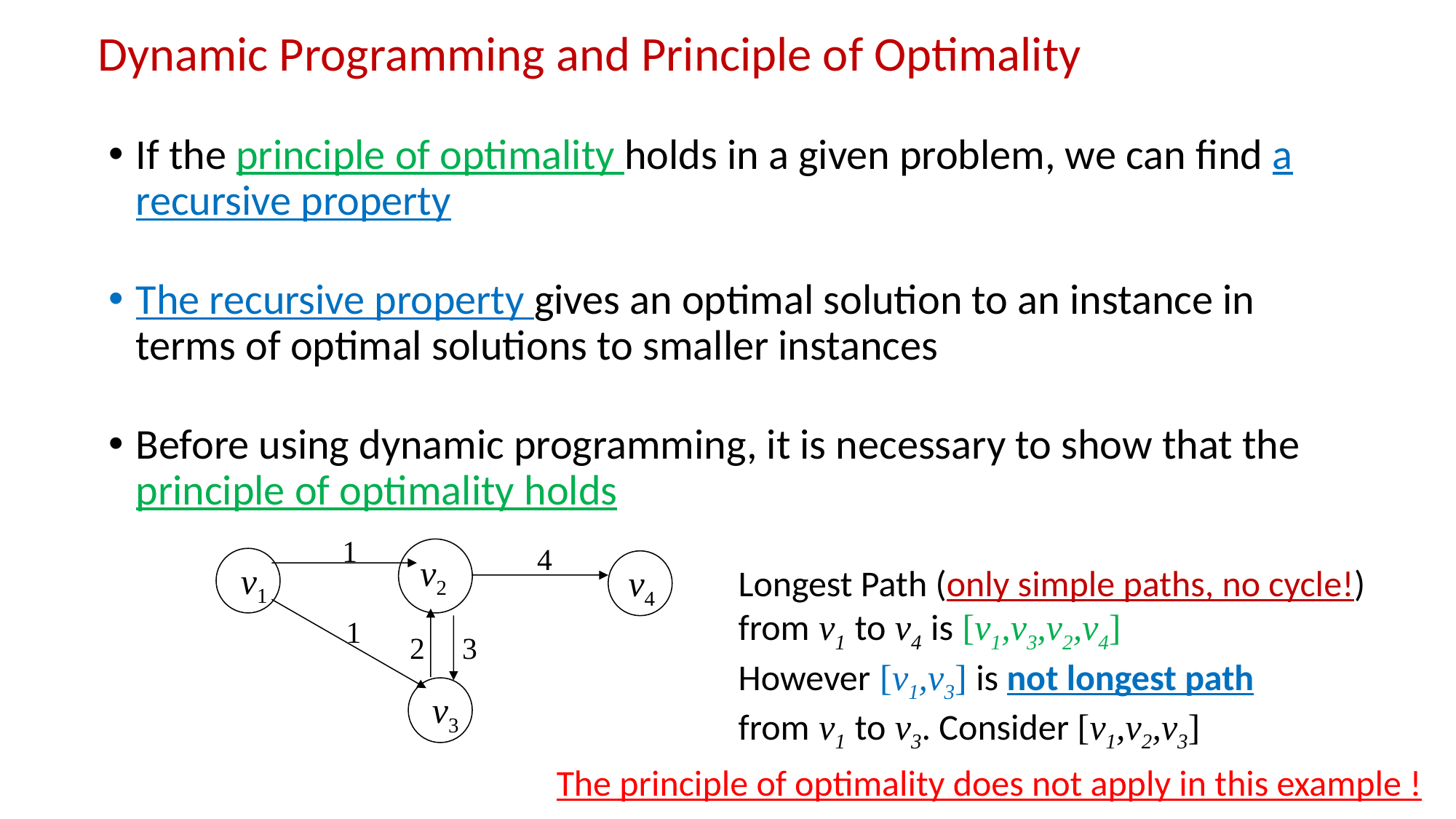

# Dynamic Programming and Principle of Optimality
If the principle of optimality holds in a given problem, we can find a recursive property

The recursive property gives an optimal solution to an instance in terms of optimal solutions to smaller instances

Before using dynamic programming, it is necessary to show that the principle of optimality holds

1
4
v2
 v1
v4

1

3
2
 v3
Longest Path (only simple paths, no cycle!)
from v1 to v4 is [v1,v3,v2,v4]
However [v1,v3] is not longest path
from v1 to v3. Consider [v1,v2,v3]
The principle of optimality does not apply in this example !